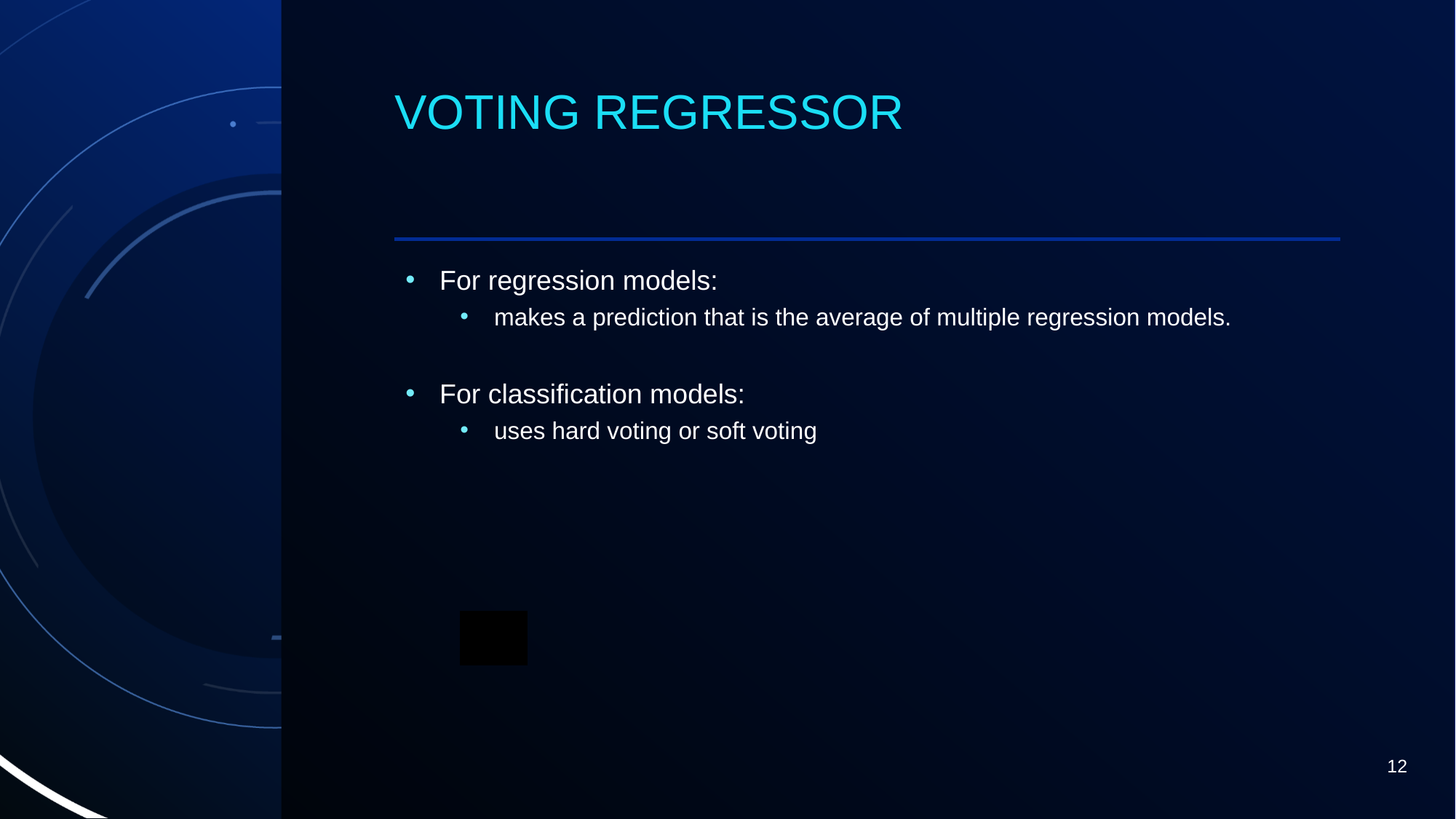

# VOTING REGRESSOR
For regression models:
makes a prediction that is the average of multiple regression models.

For classification models:
uses hard voting or soft voting

12